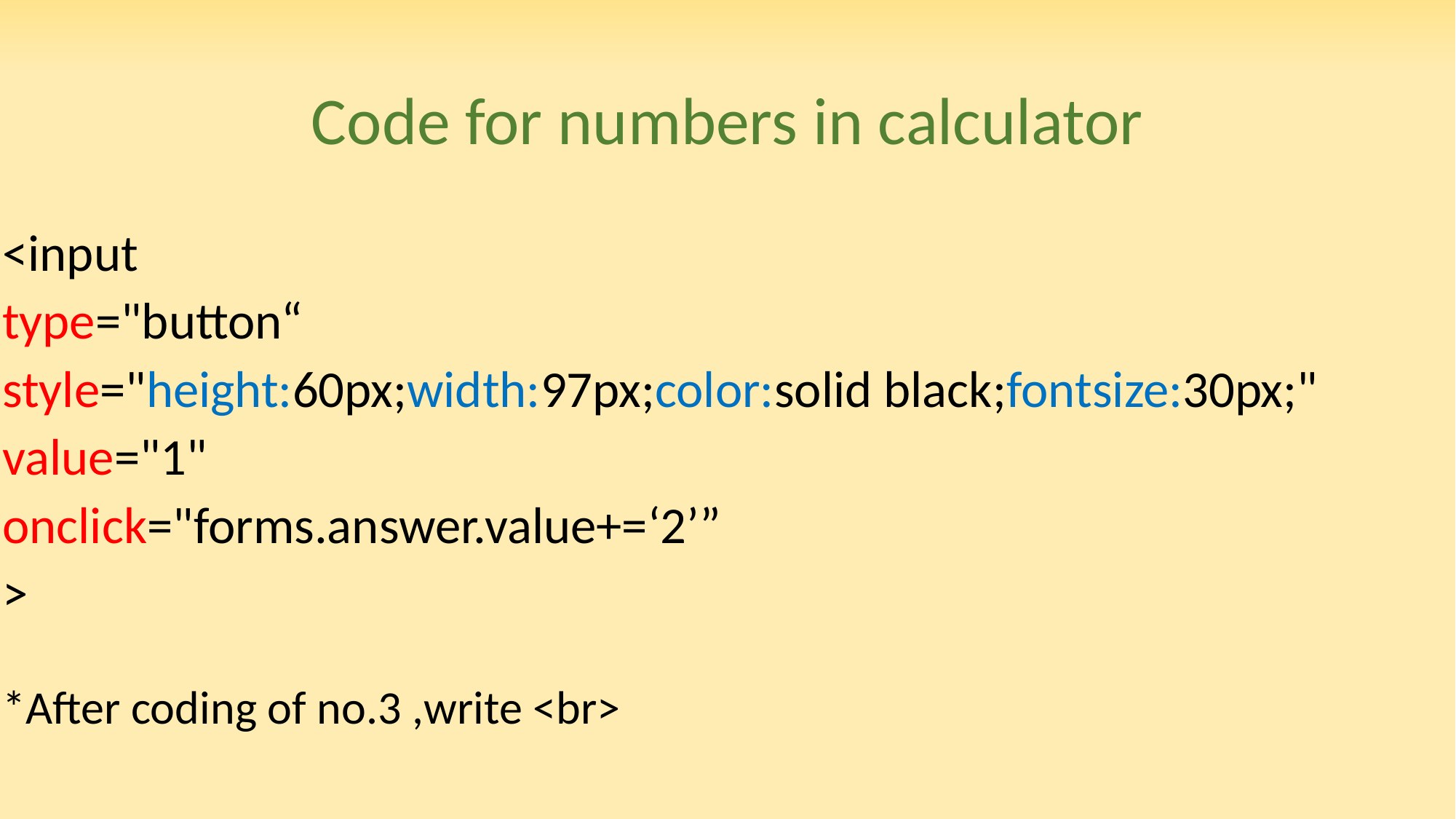

# Code for numbers in calculator
<input
type="button“
style="height:60px;width:97px;color:solid black;fontsize:30px;"
value="1"
onclick="forms.answer.value+=‘2’”
>

*After coding of no.3 ,write <br>